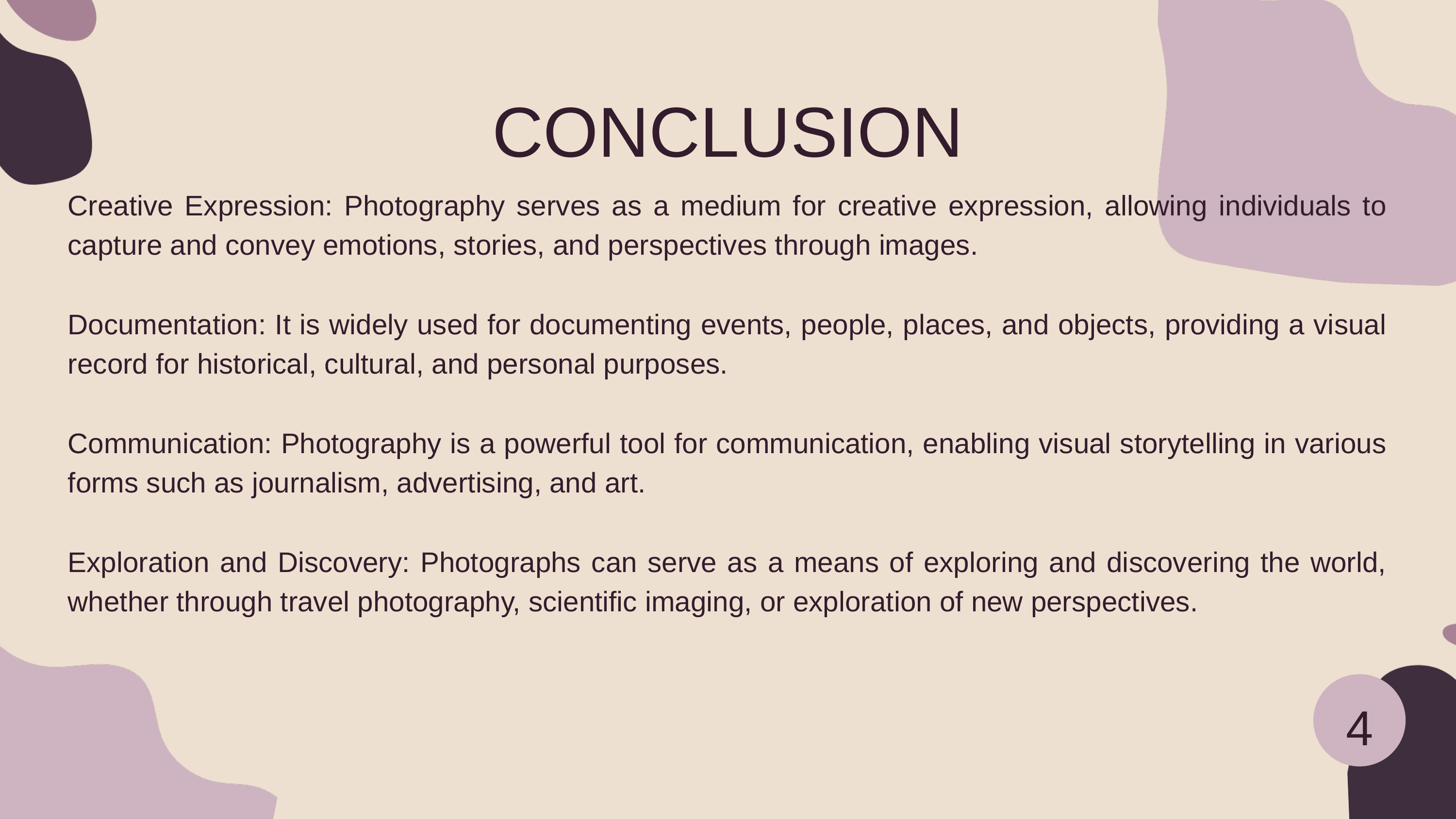

CONCLUSION
Creative Expression: Photography serves as a medium for creative expression, allowing individuals to capture and convey emotions, stories, and perspectives through images.

Documentation: It is widely used for documenting events, people, places, and objects, providing a visual record for historical, cultural, and personal purposes.

Communication: Photography is a powerful tool for communication, enabling visual storytelling in various forms such as journalism, advertising, and art.

Exploration and Discovery: Photographs can serve as a means of exploring and discovering the world, whether through travel photography, scientific imaging, or exploration of new perspectives.

4